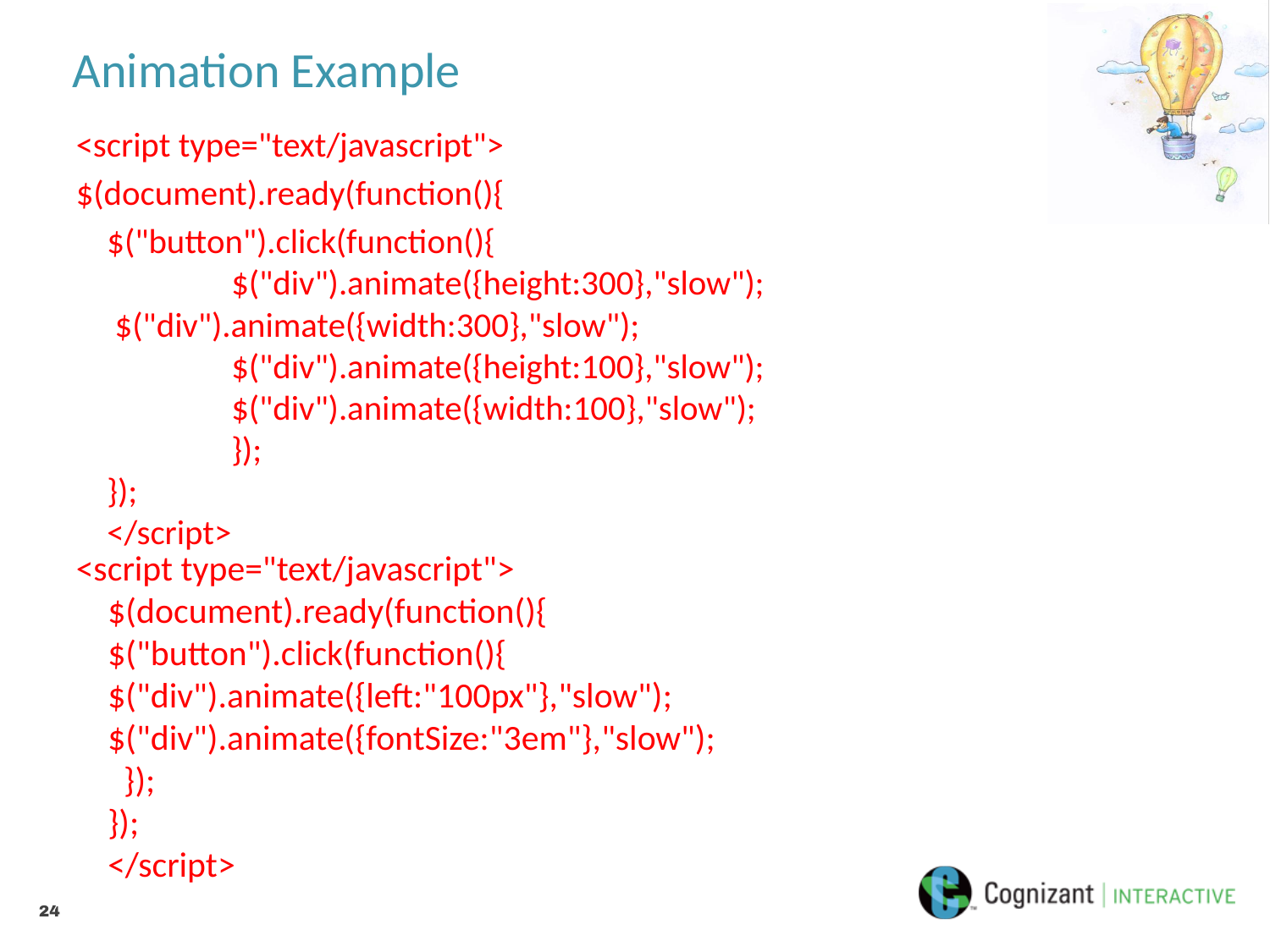

# Animation Example
<script type="text/javascript">
$(document).ready(function(){
 		$("button").click(function(){
 		$("div").animate({height:300},"slow");
		 $("div").animate({width:300},"slow");
 		$("div").animate({height:100},"slow");
 		$("div").animate({width:100},"slow");
  	});
});
</script>
<script type="text/javascript">
$(document).ready(function(){
$("button").click(function(){
$("div").animate({left:"100px"},"slow");
$("div").animate({fontSize:"3em"},"slow");
  });
});
</script>
24